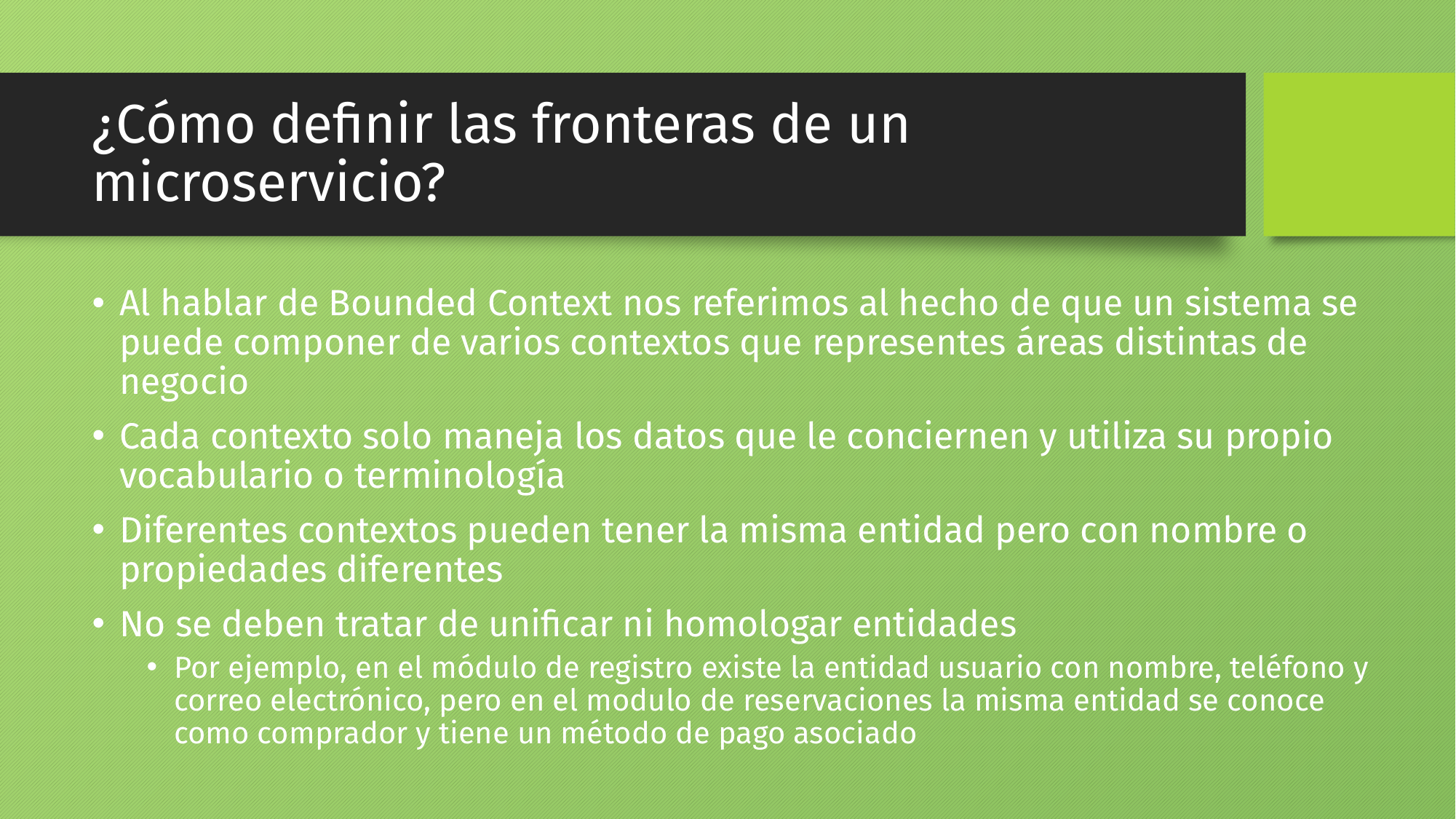

# ¿Cómo definir las fronteras de un microservicio?
Al hablar de Bounded Context nos referimos al hecho de que un sistema se puede componer de varios contextos que representes áreas distintas de negocio
Cada contexto solo maneja los datos que le conciernen y utiliza su propio vocabulario o terminología
Diferentes contextos pueden tener la misma entidad pero con nombre o propiedades diferentes
No se deben tratar de unificar ni homologar entidades
Por ejemplo, en el módulo de registro existe la entidad usuario con nombre, teléfono y correo electrónico, pero en el modulo de reservaciones la misma entidad se conoce como comprador y tiene un método de pago asociado